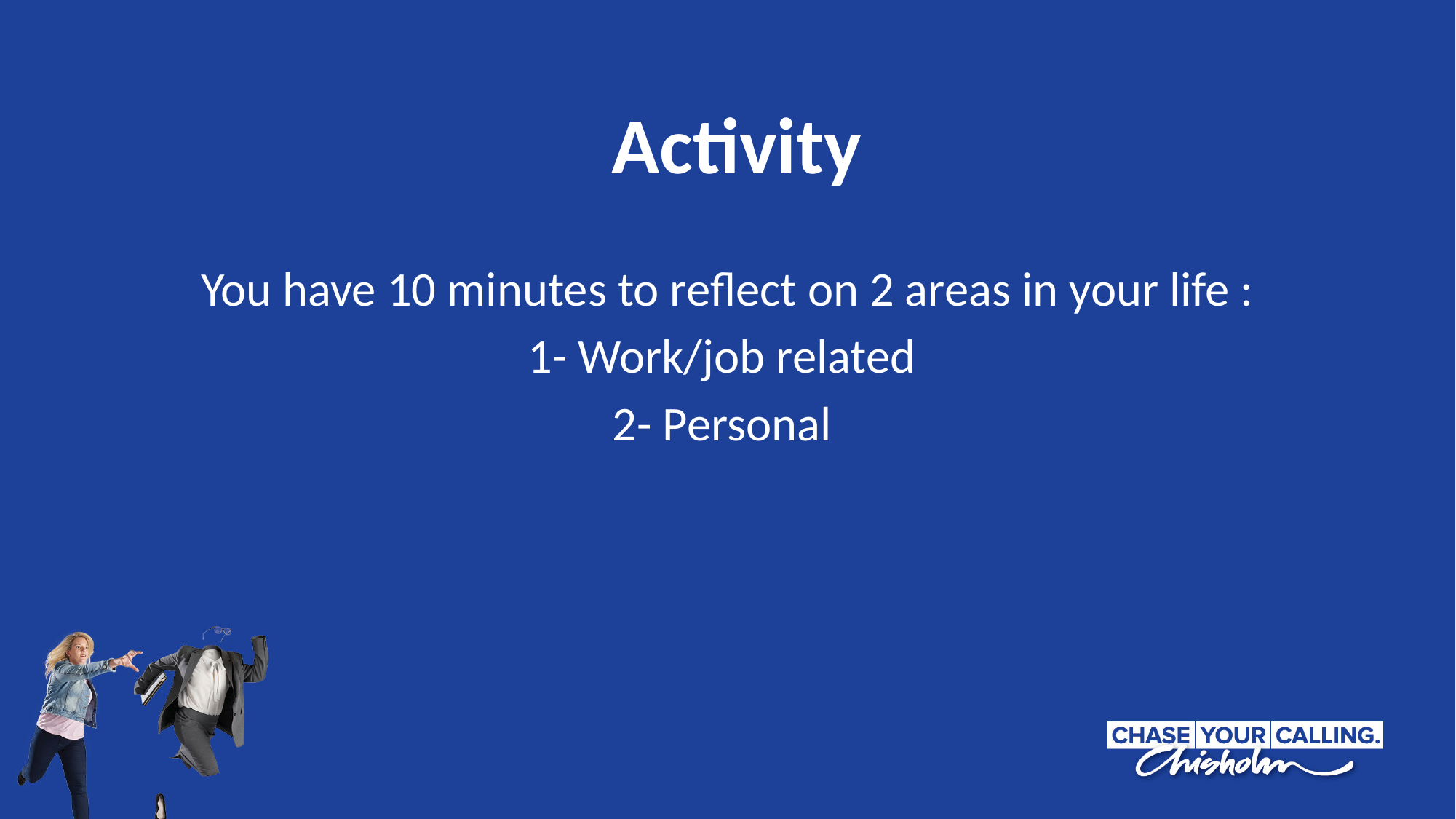

Activity
You have 10 minutes to reflect on 2 areas in your life :
1- Work/job related
2- Personal